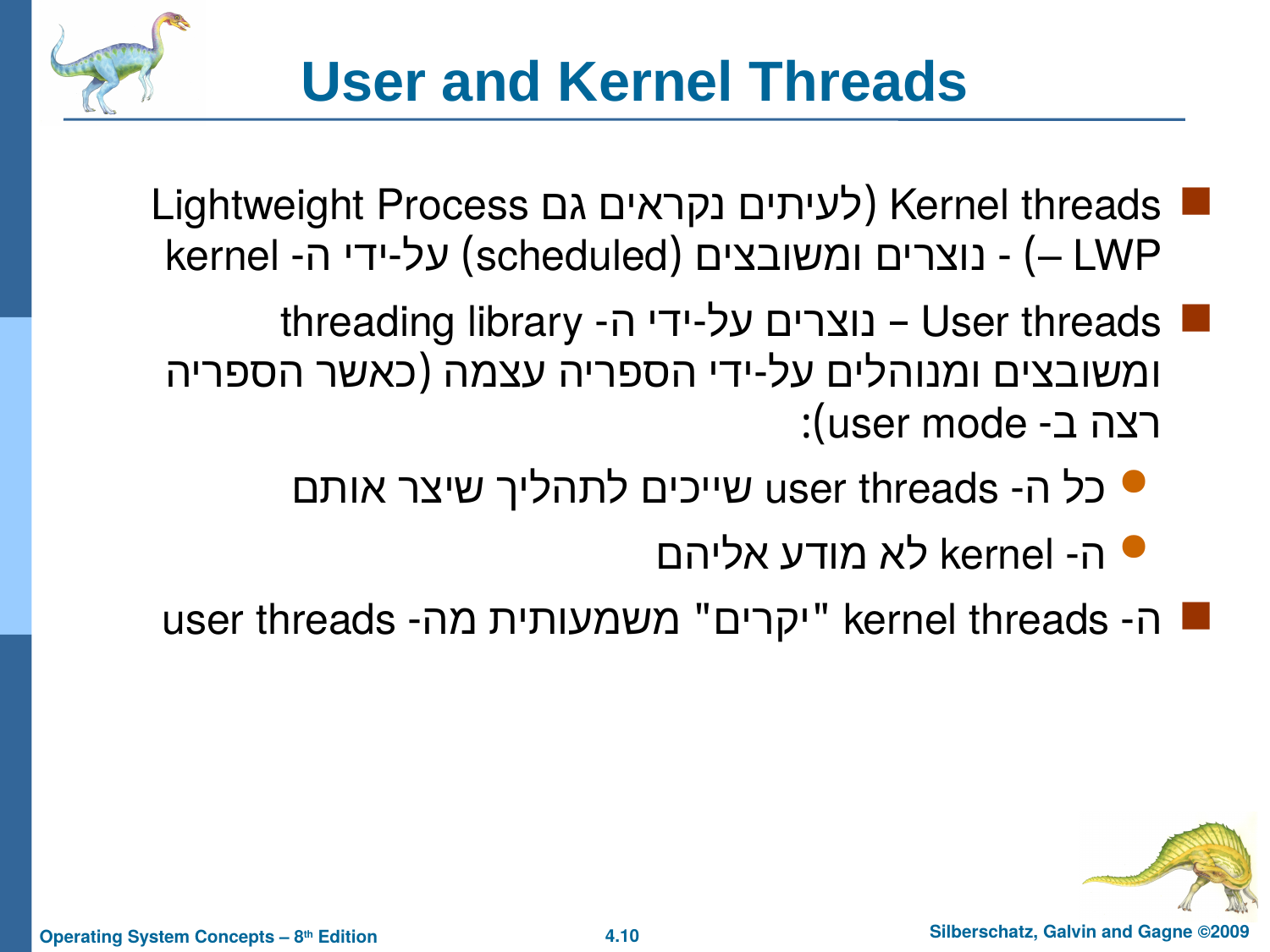

# User and Kernel Threads
Kernel threads (לעיתים נקראים גם Lightweight Process – LWP) - נוצרים ומשובצים (scheduled) על-ידי ה- kernel
User threads – נוצרים על-ידי ה- threading library ומשובצים ומנוהלים על-ידי הספריה עצמה (כאשר הספריה רצה ב- user mode):
כל ה- user threads שייכים לתהליך שיצר אותם
ה- kernel לא מודע אליהם
ה- kernel threads "יקרים" משמעותית מה- user threads